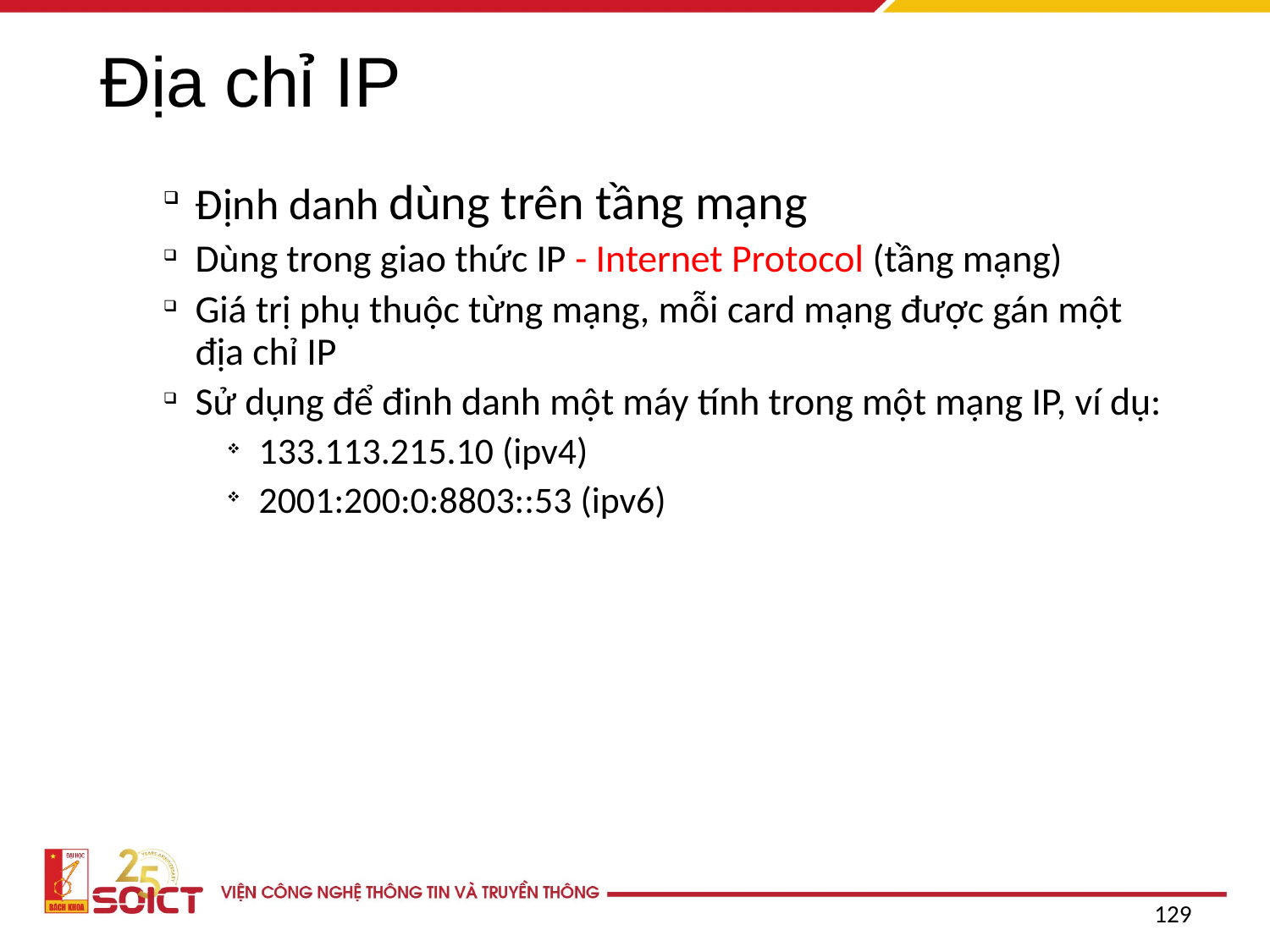

# Địa chỉ IP
Định danh dùng trên tầng mạng
Dùng trong giao thức IP - Internet Protocol (tầng mạng)
Giá trị phụ thuộc từng mạng, mỗi card mạng được gán một địa chỉ IP
Sử dụng để đinh danh một máy tính trong một mạng IP, ví dụ:
133.113.215.10 (ipv4)
2001:200:0:8803::53 (ipv6)
129